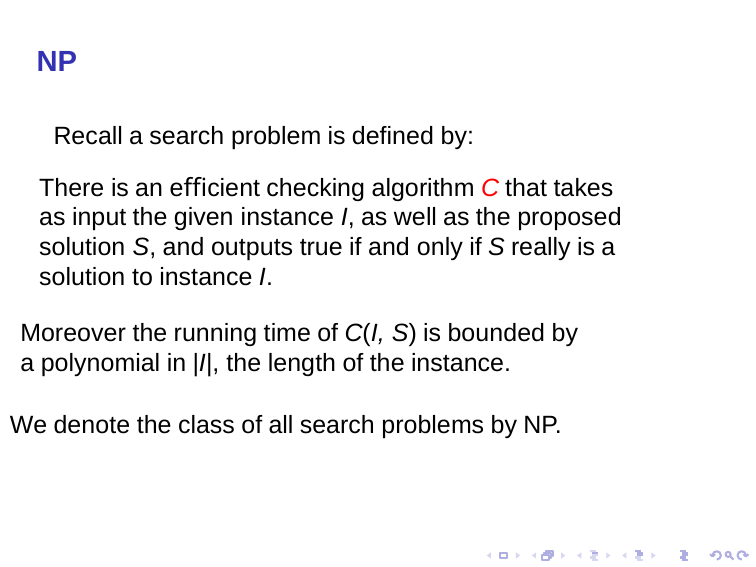

NP
Recall a search problem is defined by:
There is an eﬃcient checking algorithm C that takes as input the given instance I, as well as the proposed solution S, and outputs true if and only if S really is a solution to instance I.
Moreover the running time of C(I, S) is bounded by
a polynomial in |I|, the length of the instance.
We denote the class of all search problems by NP.